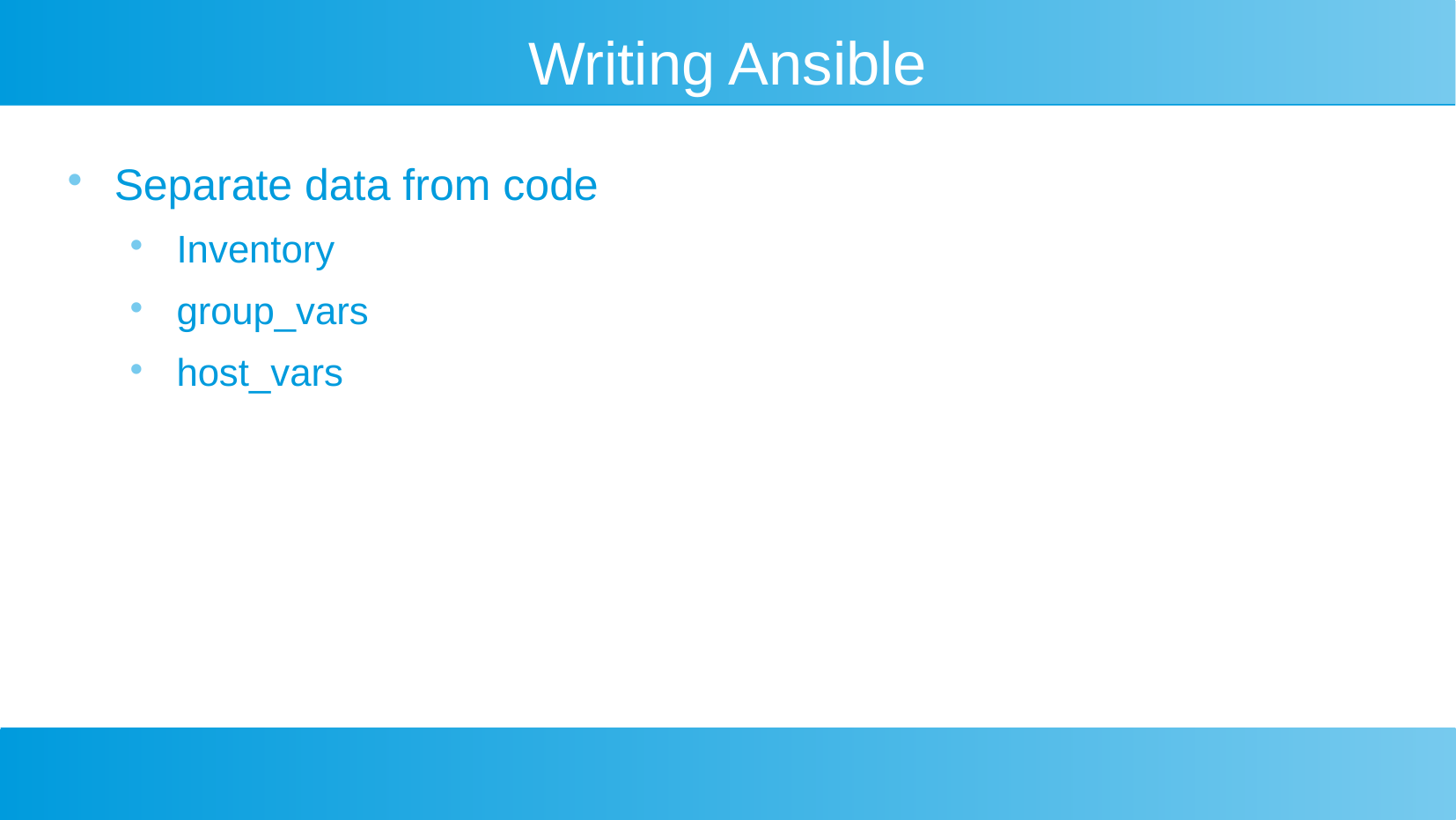

Writing Ansible
Separate data from code
Inventory
group_vars
host_vars